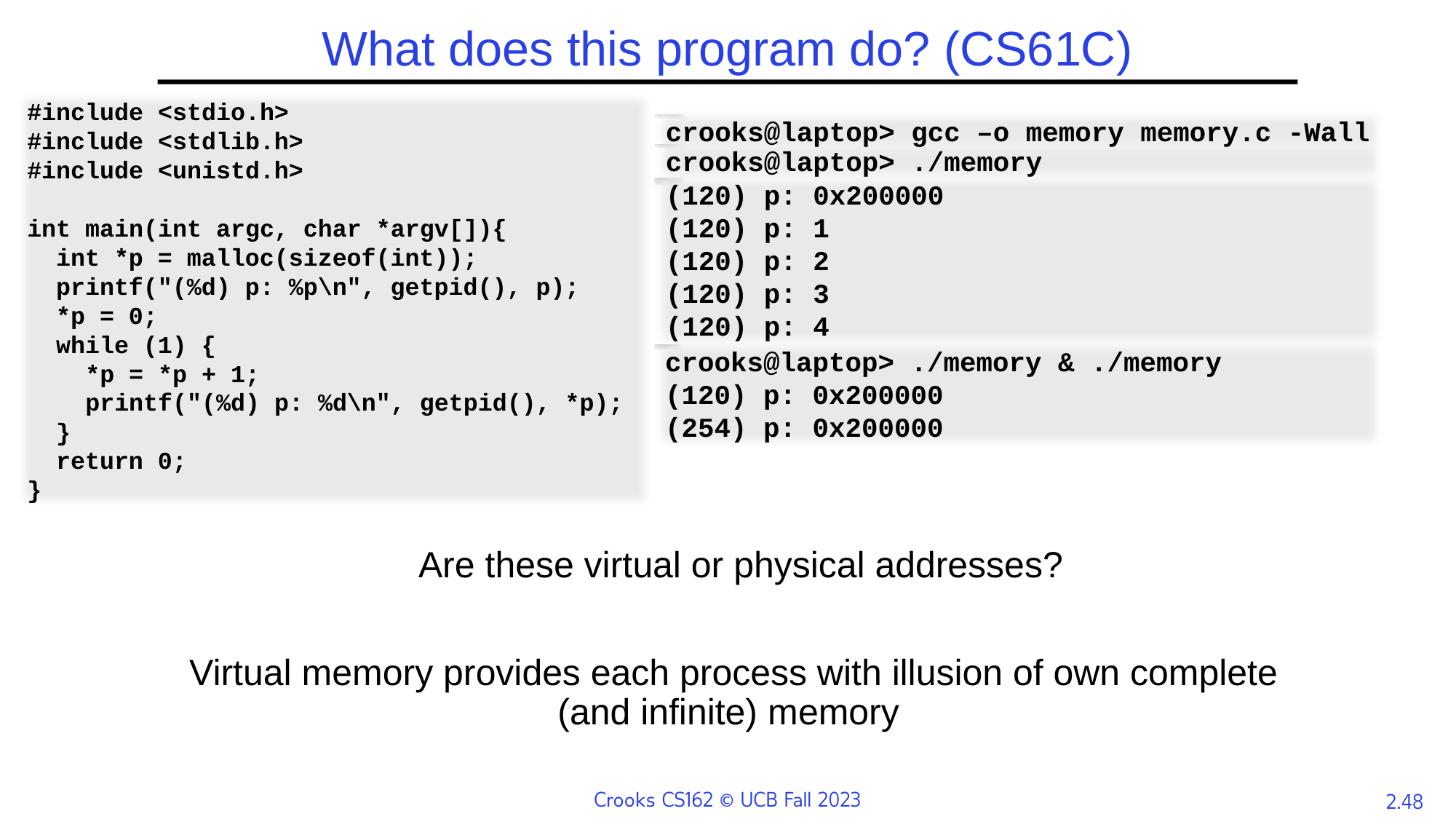

# What does this program do? (CS61C)
#include <stdio.h>
#include <stdlib.h>
#include <unistd.h>

int main(int argc, char *argv[]){
  int *p = malloc(sizeof(int));
  printf("(%d) p: %p\n", getpid(), p);
  *p = 0;
  while (1) {
    *p = *p + 1;
    printf("(%d) p: %d\n", getpid(), *p);
  }
  return 0;
}
crooks@laptop> gcc –o memory memory.c -Wall
crooks@laptop> ./memory
(120) p: 0x200000
(120) p: 1
(120) p: 2
(120) p: 3
(120) p: 4
crooks@laptop> ./memory & ./memory
(120) p: 0x200000
(254) p: 0x200000
Are these virtual or physical addresses?
Virtual memory provides each process with illusion of own complete (and infinite) memory